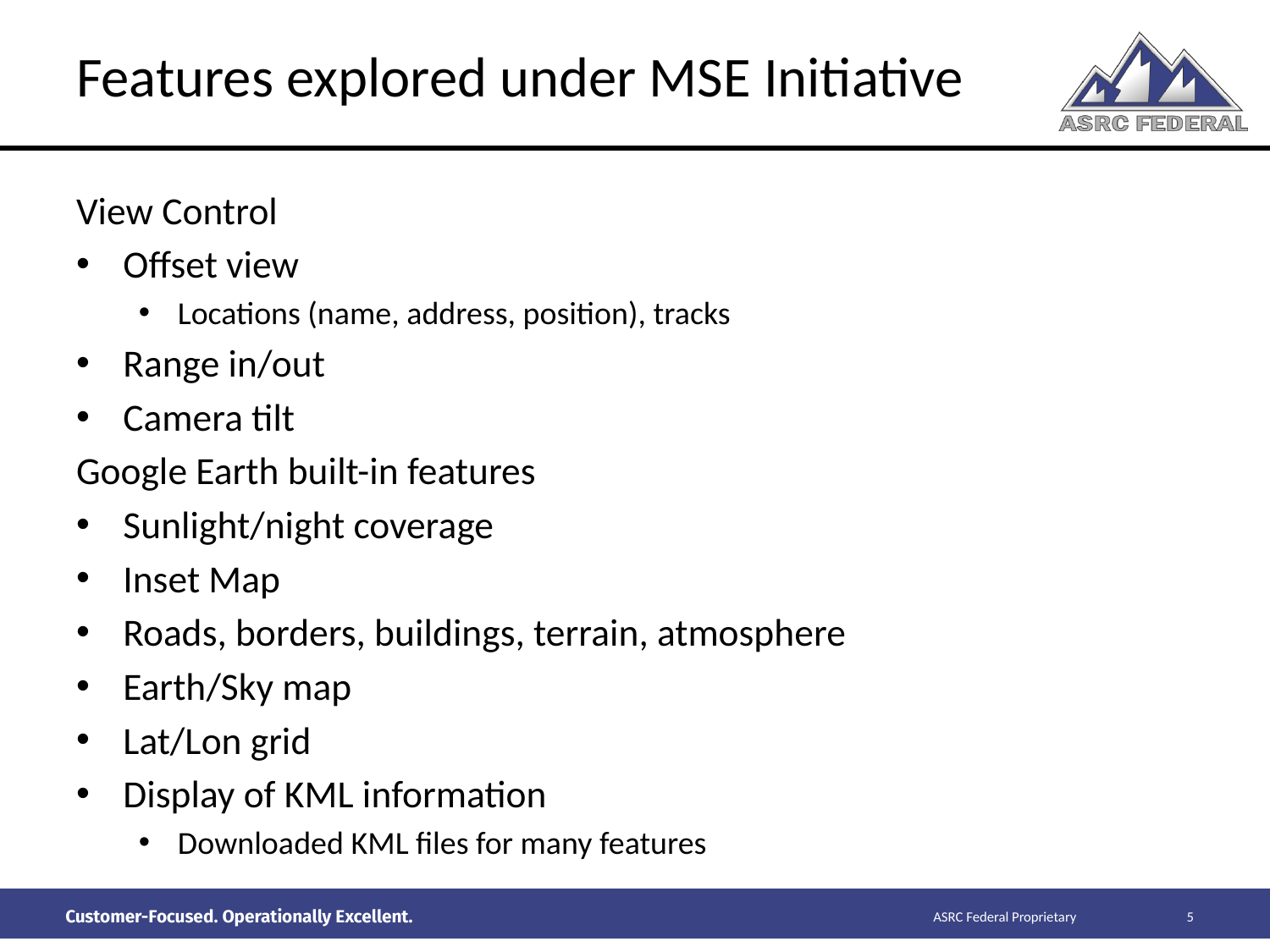

# Features explored under MSE Initiative
View Control
Offset view
Locations (name, address, position), tracks
Range in/out
Camera tilt
Google Earth built-in features
Sunlight/night coverage
Inset Map
Roads, borders, buildings, terrain, atmosphere
Earth/Sky map
Lat/Lon grid
Display of KML information
Downloaded KML files for many features

Customer-Focused. Operationally Excellent.
5
ASRC Federal Proprietary